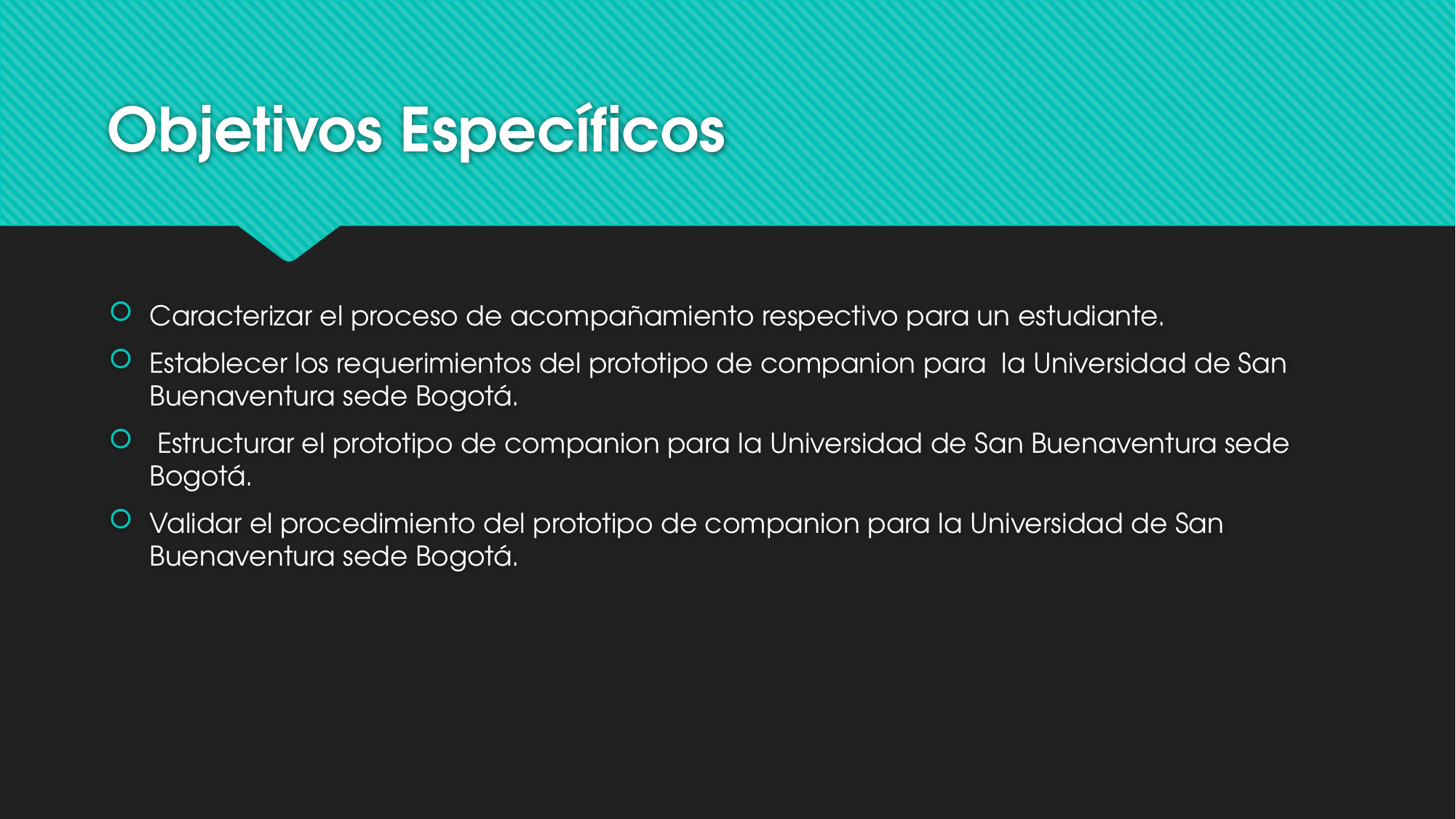

# Objetivos Específicos
Caracterizar el proceso de acompañamiento respectivo para un estudiante.
Establecer los requerimientos del prototipo de companion para  la Universidad de San Buenaventura sede Bogotá.
 Estructurar el prototipo de companion para la Universidad de San Buenaventura sede Bogotá.
Validar el procedimiento del prototipo de companion para la Universidad de San Buenaventura sede Bogotá.